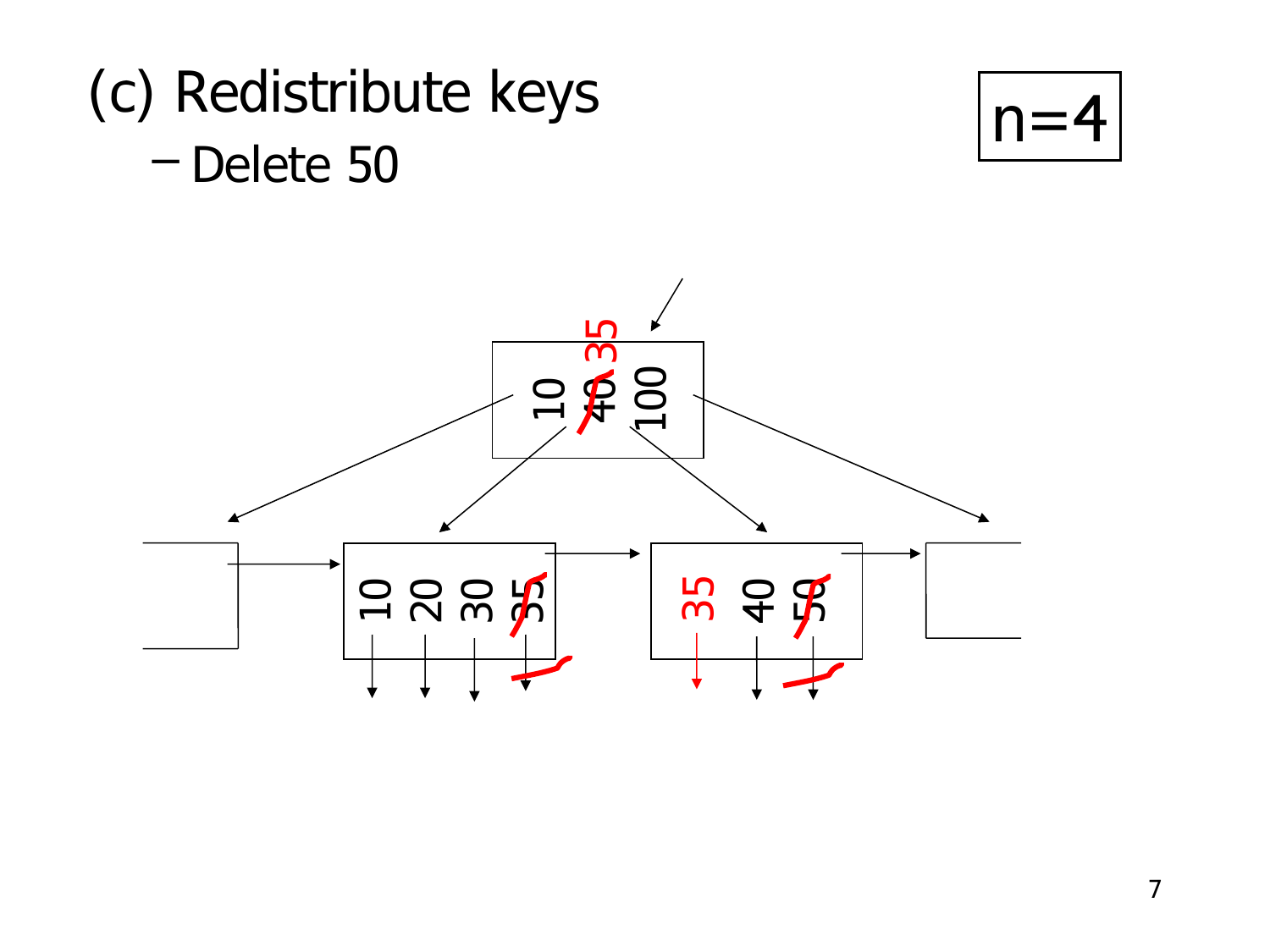

(c) Redistribute keys
Delete 50
n=4

10
40
100
35

35

10
20
30
35

40
50

7